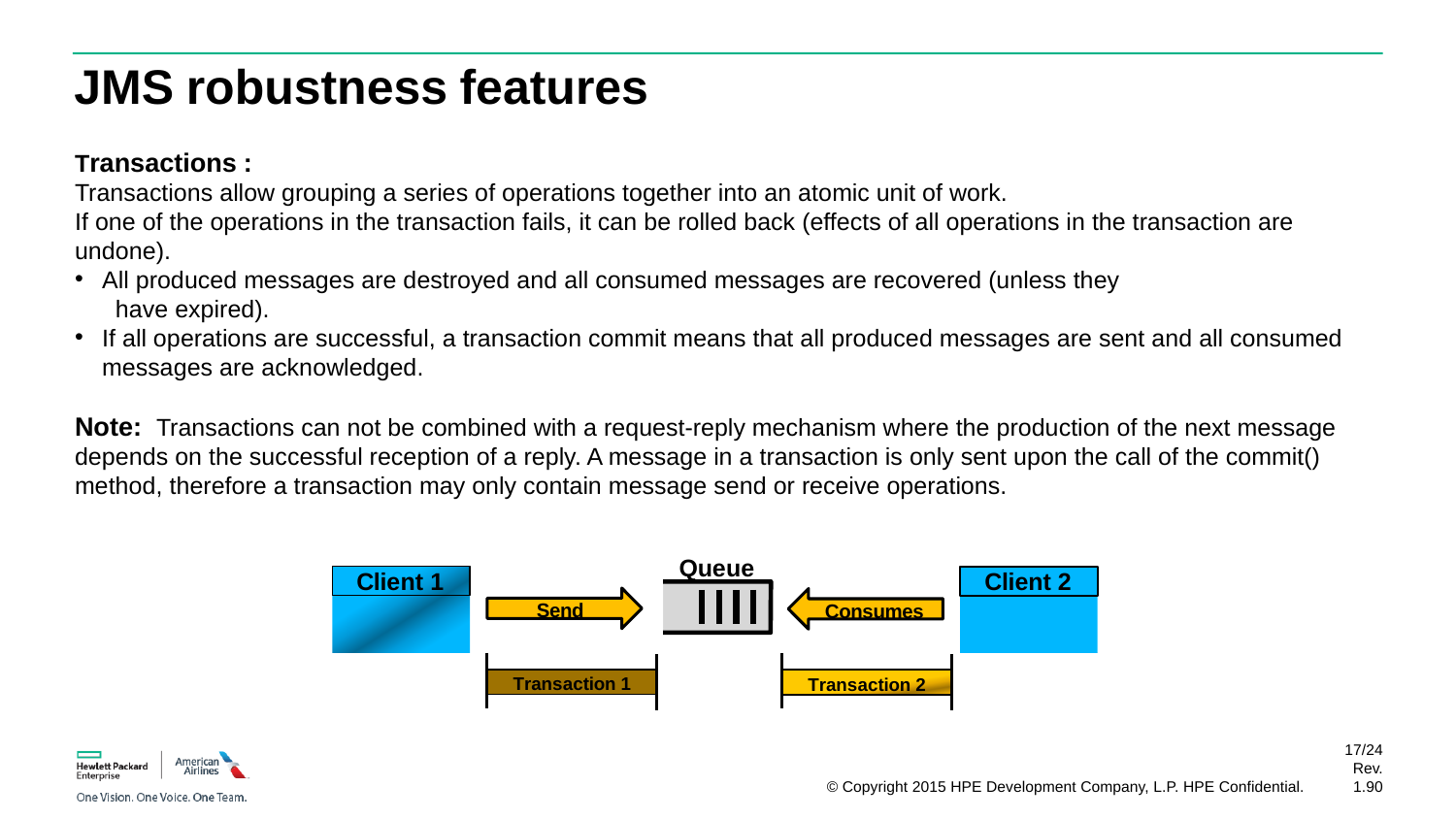

# JMS robustness features
Transactions :
Transactions allow grouping a series of operations together into an atomic unit of work.
If one of the operations in the transaction fails, it can be rolled back (effects of all operations in the transaction are undone).
All produced messages are destroyed and all consumed messages are recovered (unless they
      have expired).
If all operations are successful, a transaction commit means that all produced messages are sent and all consumed messages are acknowledged.

Note:  Transactions can not be combined with a request-reply mechanism where the production of the next message depends on the successful reception of a reply. A message in a transaction is only sent upon the call of the commit() method, therefore a transaction may only contain message send or receive operations.
Queue
Client 1

Client 2

Send
Consumes

Transaction 1
Transaction 2
17/24
Rev. 1.90